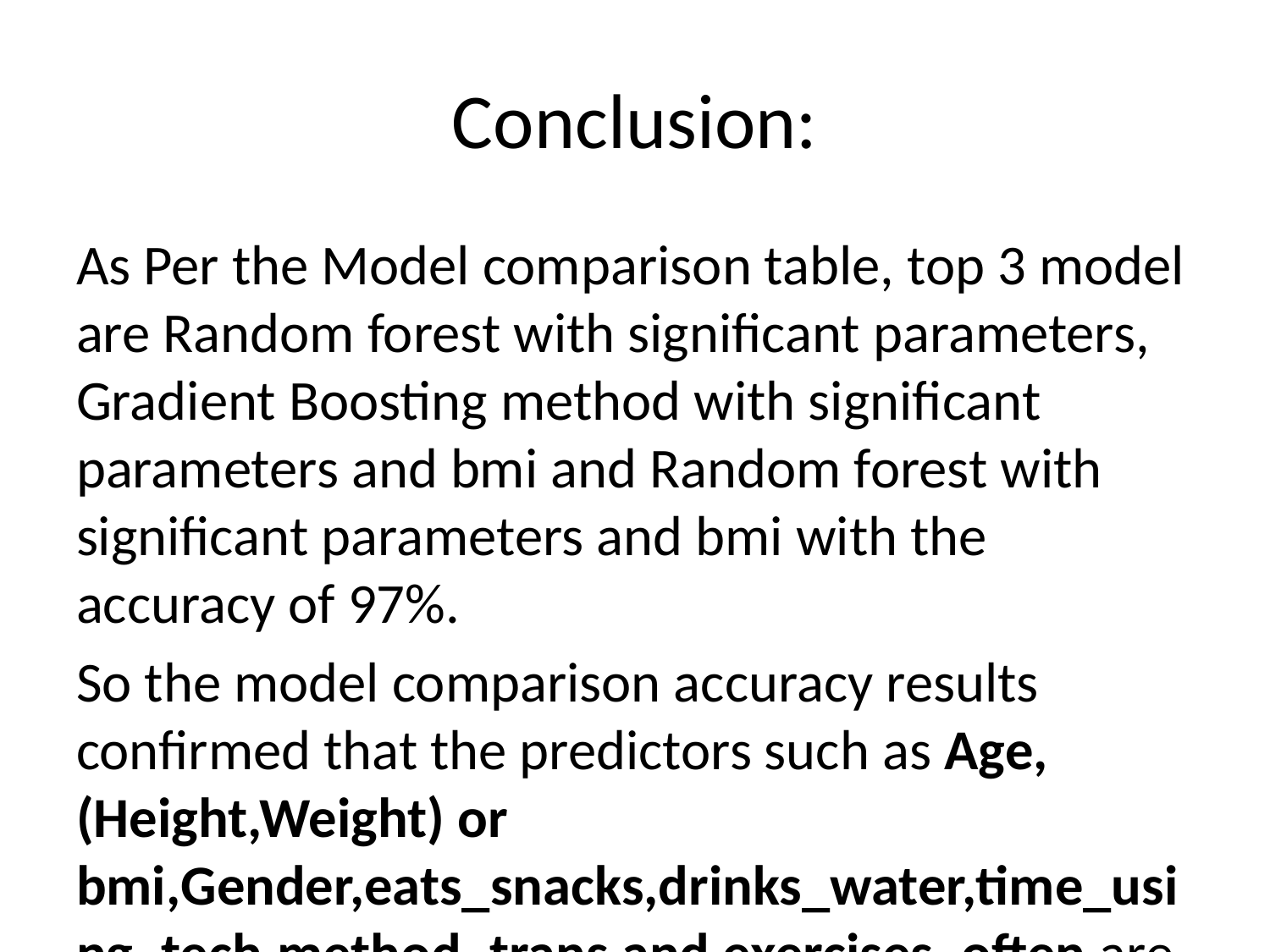

# Conclusion:
As Per the Model comparison table, top 3 model are Random forest with significant parameters, Gradient Boosting method with significant parameters and bmi and Random forest with significant parameters and bmi with the accuracy of 97%.
So the model comparison accuracy results confirmed that the predictors such as Age,(Height,Weight) or bmi,Gender,eats_snacks,drinks_water,time_using_tech,method_trans and exercises_often are the best predictors in classifying the individual with accurate weight category.Also , the recall value and balanced accuracy for all the models for the obesity class is almost higher than 98% , so it gives as strong evidence that the above predictors are the best predictors in classifying the weight category.
As per the coefficients , one can avoid getting into the obesity category by changing their lifestyle with the below changes. * Reduce the weight as per the Height. * Avoid food between meals. * Drink lots of water * Exercise often.
##                                   model_obesity_full.coefficients
## (Intercept)                                           3331.559265
## GenderMale                                               7.537882
## Age                                                     -7.465254
## Height                                               -3904.445810
## Weight                                                  59.100014
## family_history_with_overweightyes                      -32.367305
## eats_high_calor_foodyes                                -42.694711
## eats_veggies2                                          -19.594414
## eats_veggies3                                          -51.882061
## num_meals2                                            -700.453675
## num_meals3                                              53.954046
## num_meals4                                              87.388687
## eats_snacksFrequently                                 -133.524012
## eats_snacksno                                            8.253409
## eats_snacksSometimes                                   -57.011295
## SMOKEyes                                                25.684579
## drinks_water2                                            5.290676
## drinks_water3                                           24.488573
## counts_caloriesyes                                      -6.757813
## exercises_often1                                       -33.373323
## exercises_often2                                       -46.795642
## exercises_often3                                       -57.177359
## time_using_tech1                                        63.370099
## time_using_tech2                                        89.399352
## drinks_alcoholFrequently                               302.470164
## drinks_alcoholno                                       359.806614
## drinks_alcoholSometimes                                315.504382
## method_transBike                                        22.658752
## method_transMotorbike                                   81.578674
## method_transPublic_Transportation                       50.239865
## method_transWalking                                   -192.840067